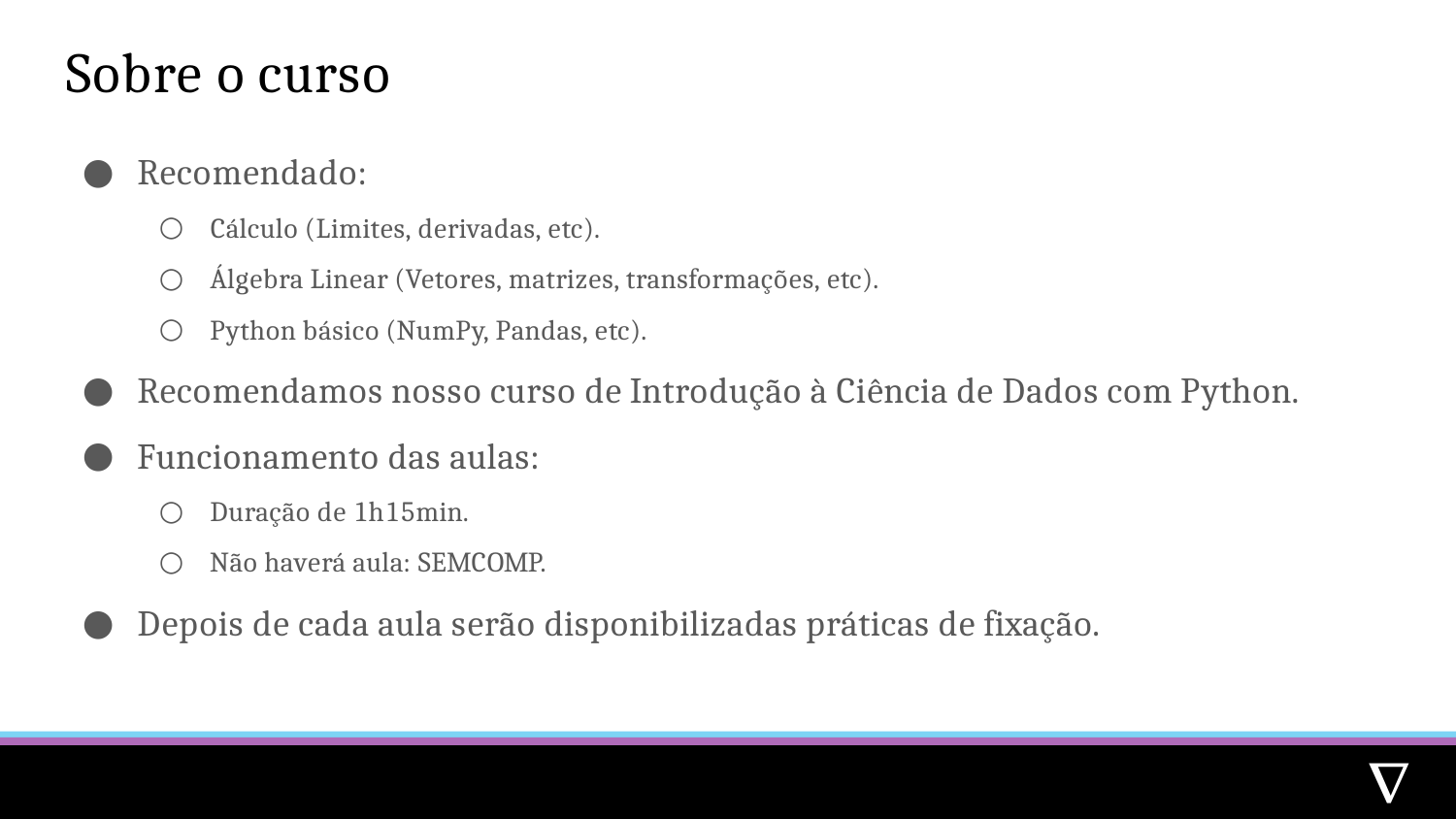

# Sobre o curso
Recomendado:
Cálculo (Limites, derivadas, etc).
Álgebra Linear (Vetores, matrizes, transformações, etc).
Python básico (NumPy, Pandas, etc).
Recomendamos nosso curso de Introdução à Ciência de Dados com Python.
Funcionamento das aulas:
Duração de 1h15min.
Não haverá aula: SEMCOMP.
Depois de cada aula serão disponibilizadas práticas de fixação.